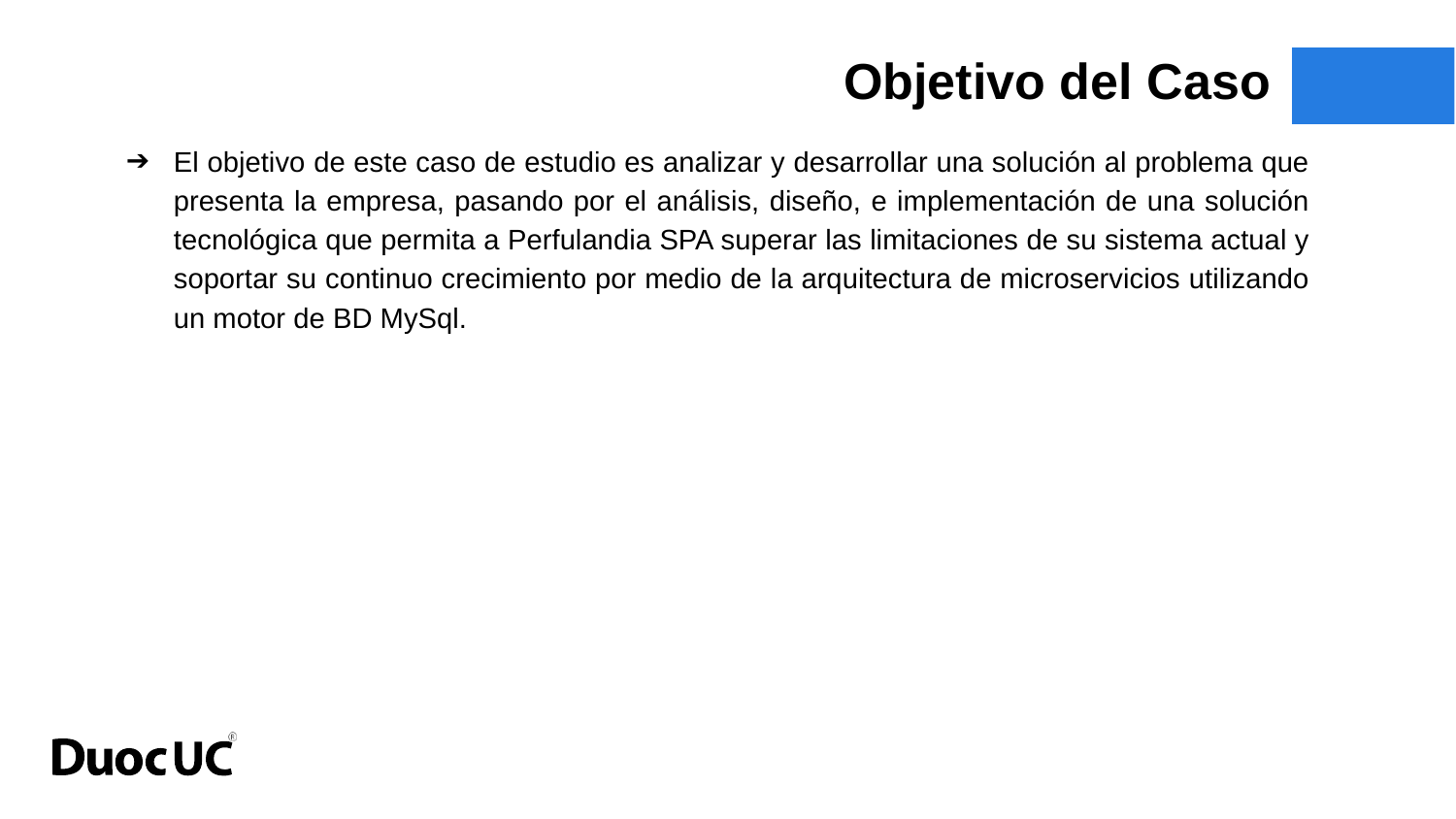

Objetivo del Caso
El objetivo de este caso de estudio es analizar y desarrollar una solución al problema que presenta la empresa, pasando por el análisis, diseño, e implementación de una solución tecnológica que permita a Perfulandia SPA superar las limitaciones de su sistema actual y soportar su continuo crecimiento por medio de la arquitectura de microservicios utilizando un motor de BD MySql.